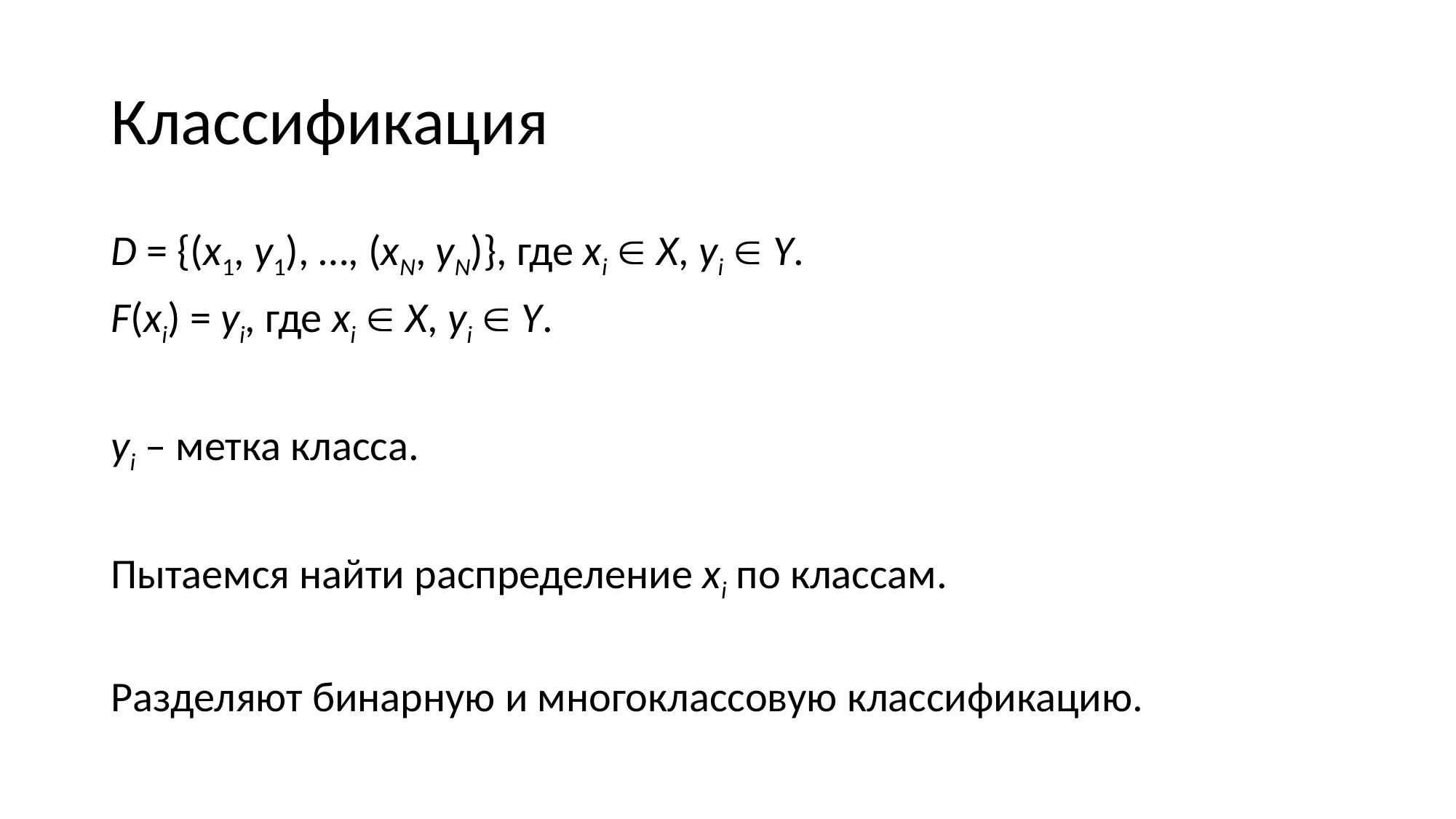

# Классификация
D = {(x1, y1), …, (xN, yN)}, где xi ∈ X, yi ∈ Y.
F(xi) = yi, где xi ∈ X, yi ∈ Y.

yi – метка класса.

Пытаемся найти распределение xi по классам.

Разделяют бинарную и многоклассовую классификацию.